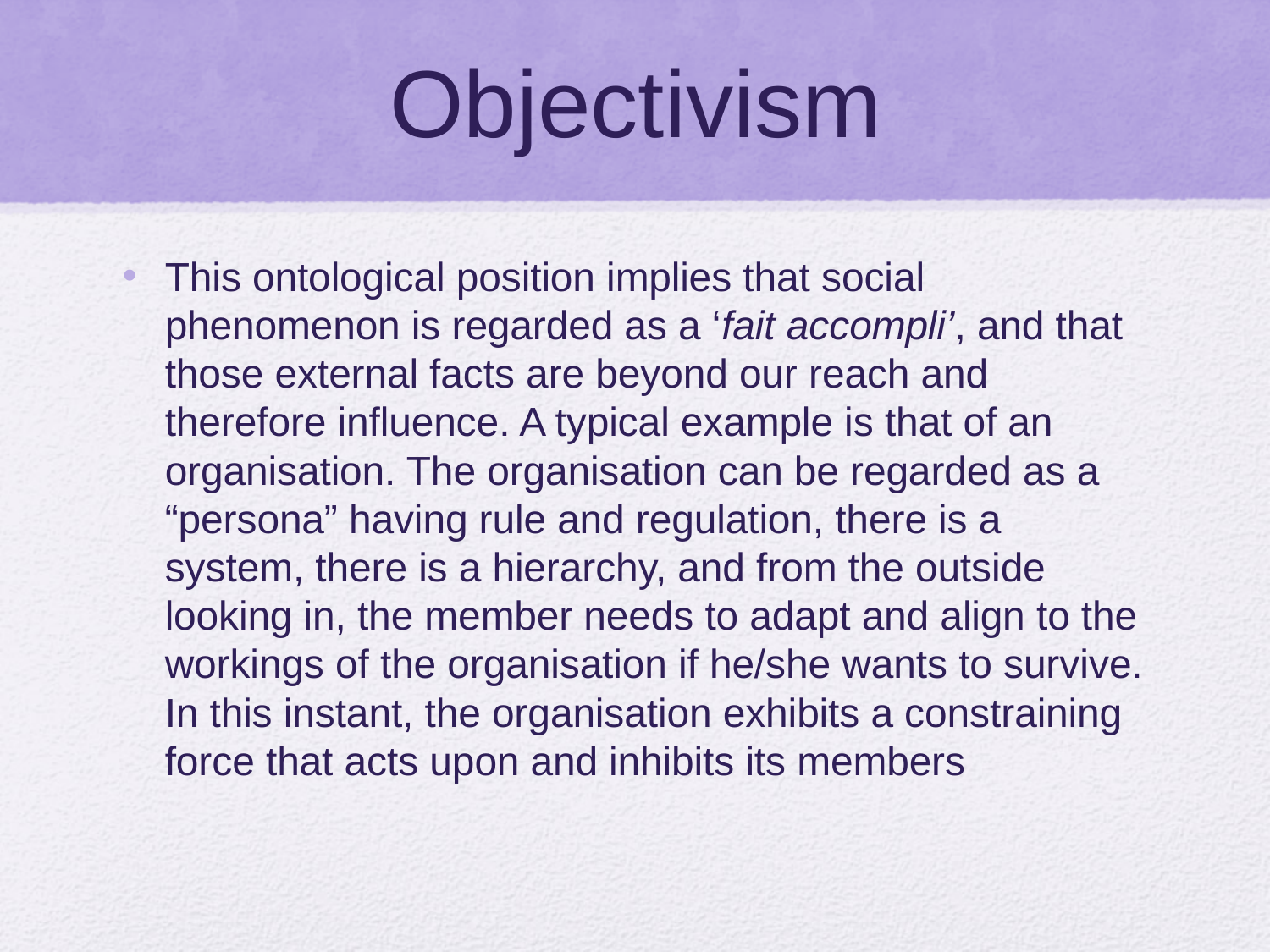

# Objectivism
This ontological position implies that social phenomenon is regarded as a ‘fait accompli’, and that those external facts are beyond our reach and therefore influence. A typical example is that of an organisation. The organisation can be regarded as a “persona” having rule and regulation, there is a system, there is a hierarchy, and from the outside looking in, the member needs to adapt and align to the workings of the organisation if he/she wants to survive. In this instant, the organisation exhibits a constraining force that acts upon and inhibits its members